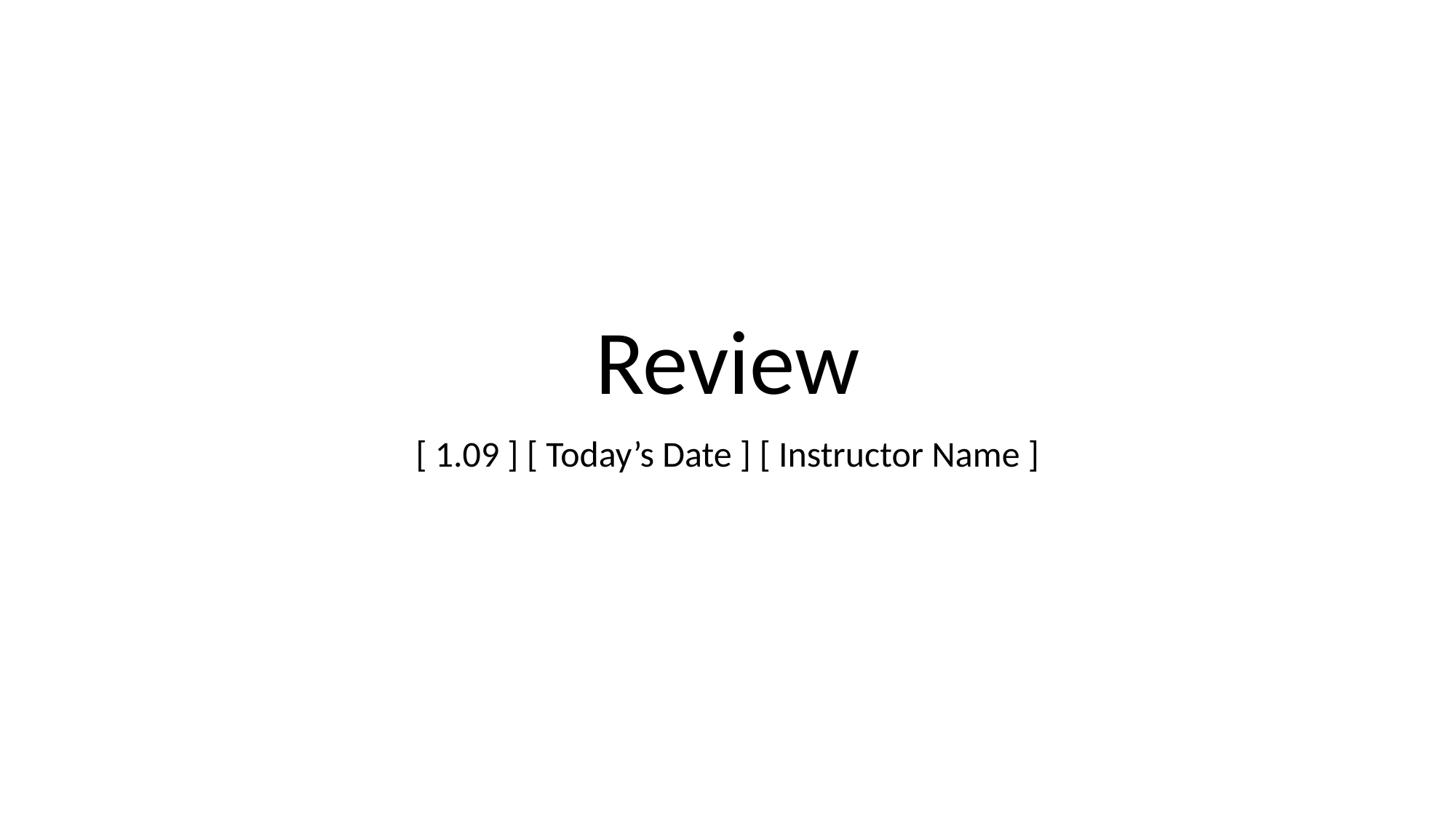

# Review
[ 1.09 ] [ Today’s Date ] [ Instructor Name ]